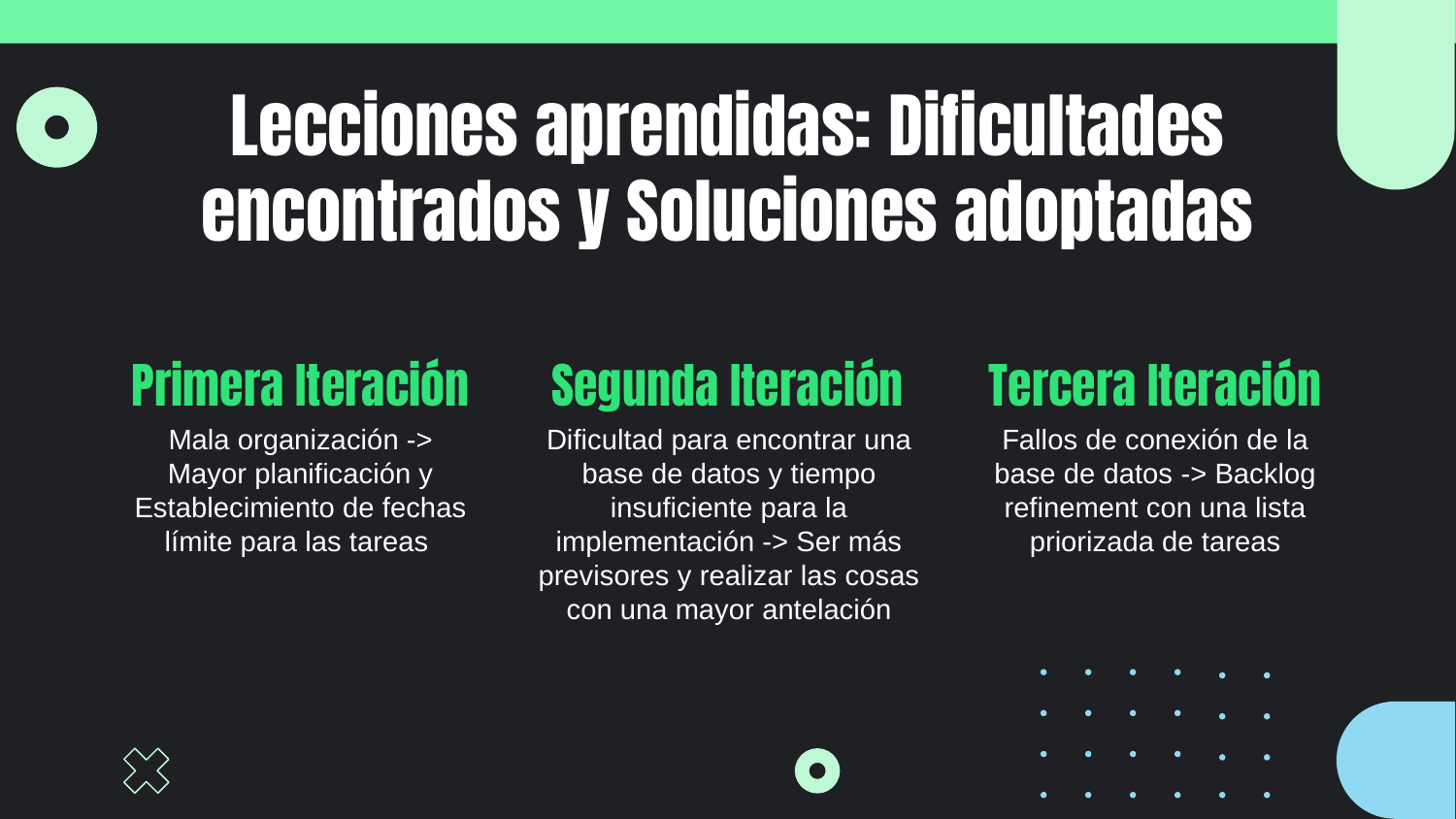

# Lecciones aprendidas: Dificultades encontrados y Soluciones adoptadas
Primera Iteración
Tercera Iteración
Segunda Iteración
Dificultad para encontrar una base de datos y tiempo insuficiente para la implementación -> Ser más previsores y realizar las cosas con una mayor antelación
Mala organización -> Mayor planificación y Establecimiento de fechas límite para las tareas
Fallos de conexión de la base de datos -> Backlog refinement con una lista priorizada de tareas